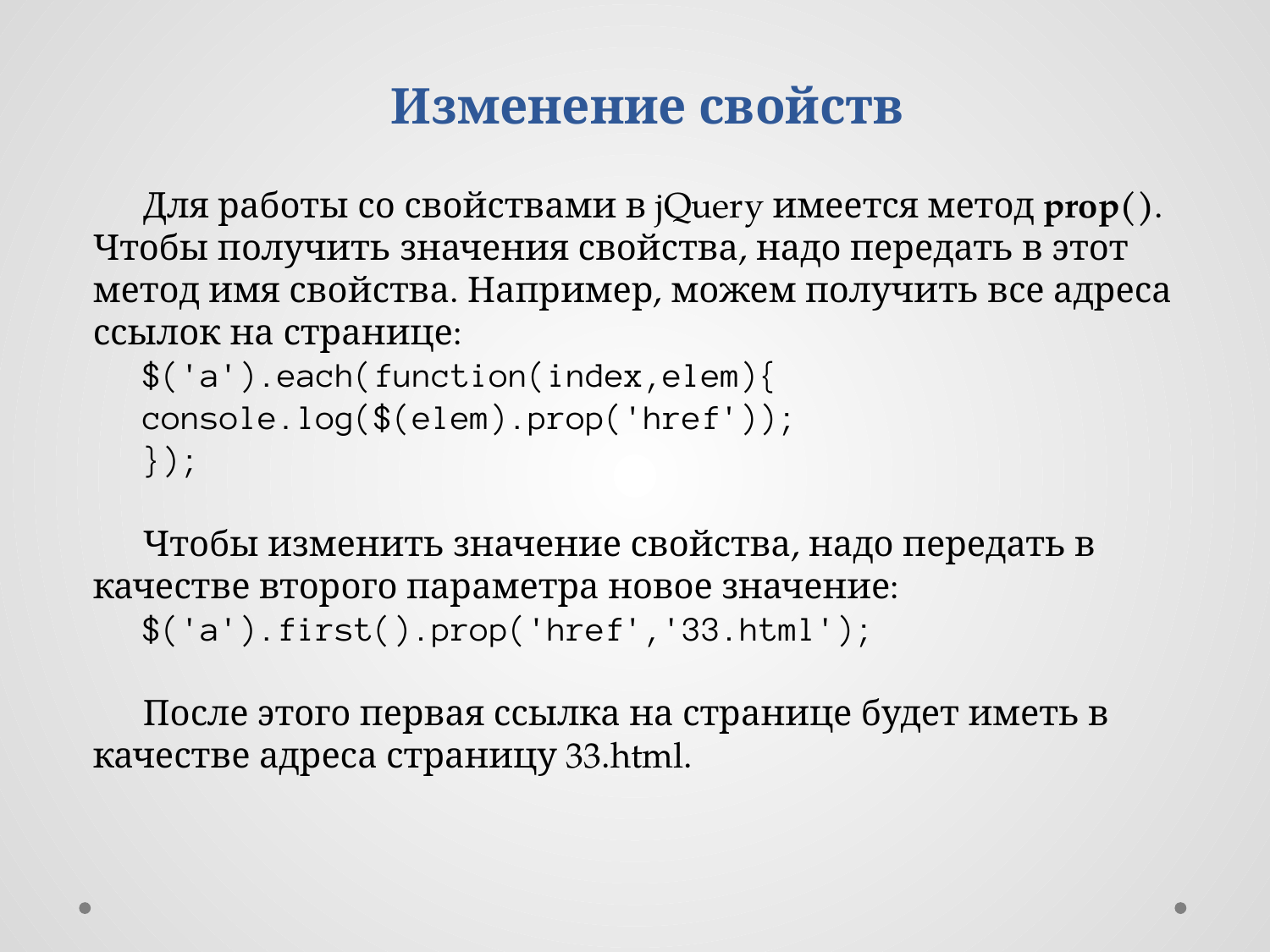

Изменение свойств
Для работы со свойствами в jQuery имеется метод prop(). Чтобы получить значения свойства, надо передать в этот метод имя свойства. Например, можем получить все адреса ссылок на странице:
$('a').each(function(index,elem){
console.log($(elem).prop('href'));
});

Чтобы изменить значение свойства, надо передать в качестве второго параметра новое значение:
$('a').first().prop('href','33.html');

После этого первая ссылка на странице будет иметь в качестве адреса страницу 33.html.